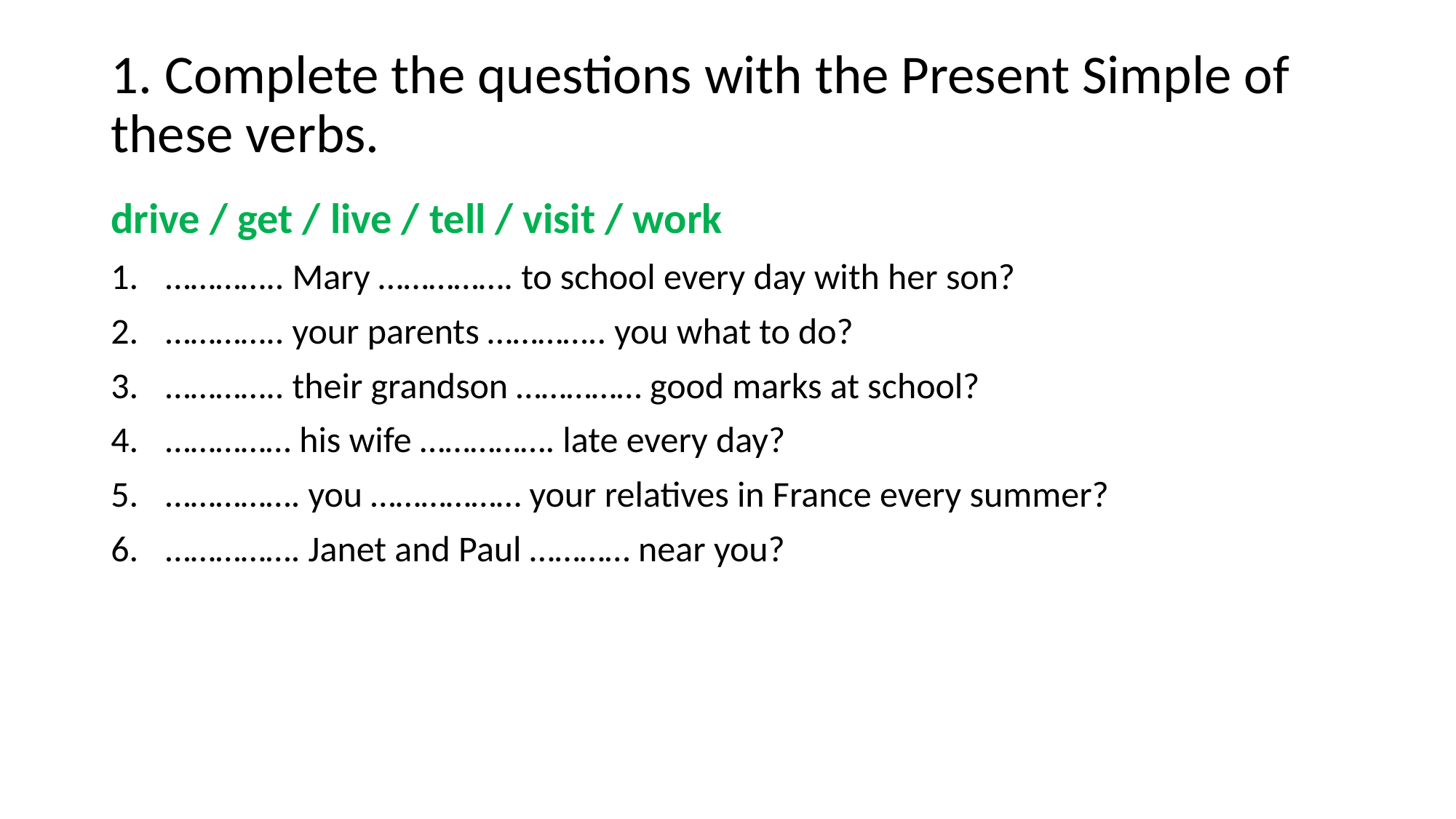

# 1. Complete the questions with the Present Simple of these verbs.
drive / get / live / tell / visit / work
………….. Mary ……………. to school every day with her son?
………….. your parents ………….. you what to do?
………….. their grandson …………… good marks at school?
…………… his wife ……………. late every day?
……………. you ……………… your relatives in France every summer?
……………. Janet and Paul ………… near you?